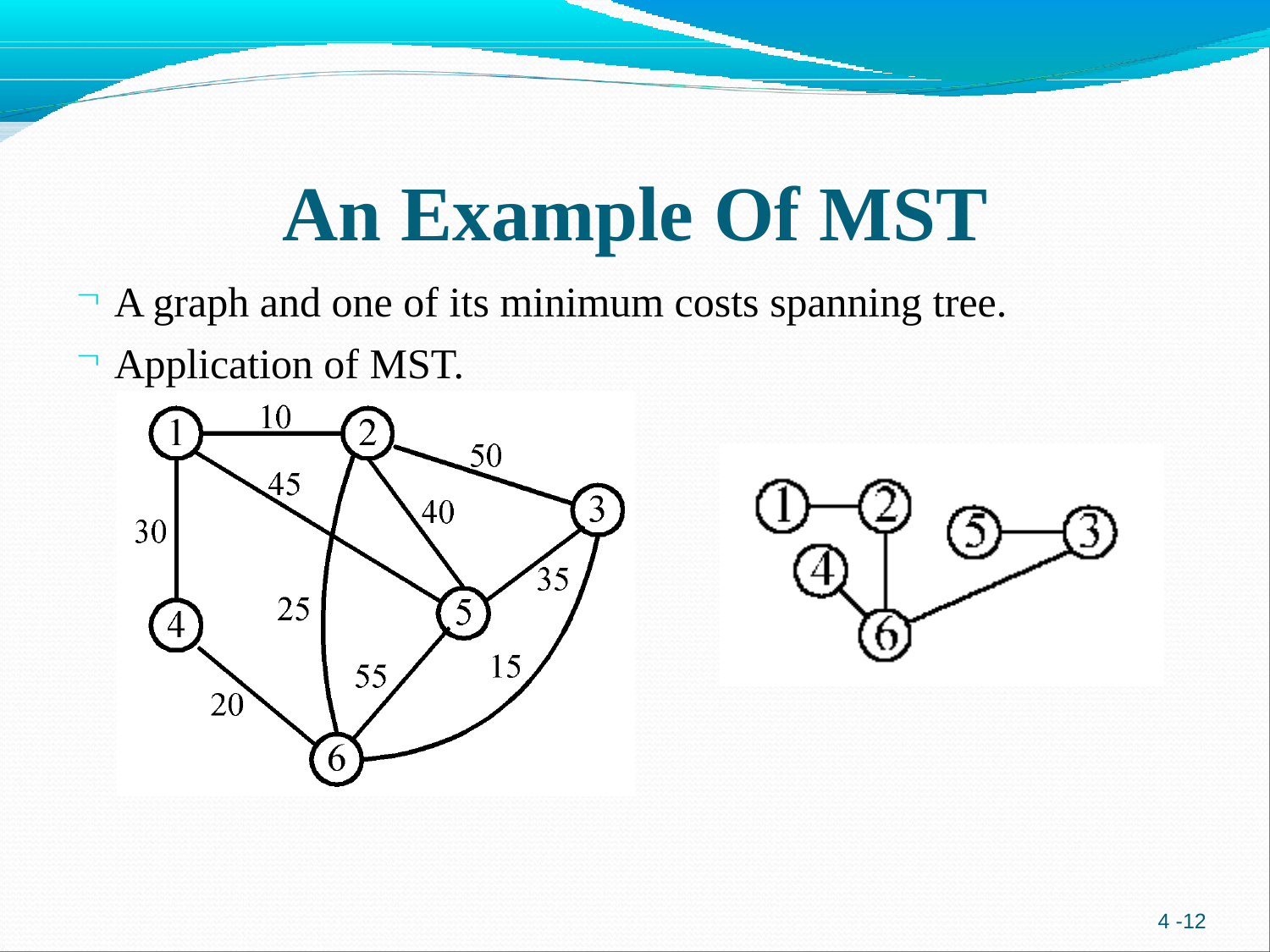

# An Example Of MST
A graph and one of its minimum costs spanning tree.
Application of MST.

4 -12